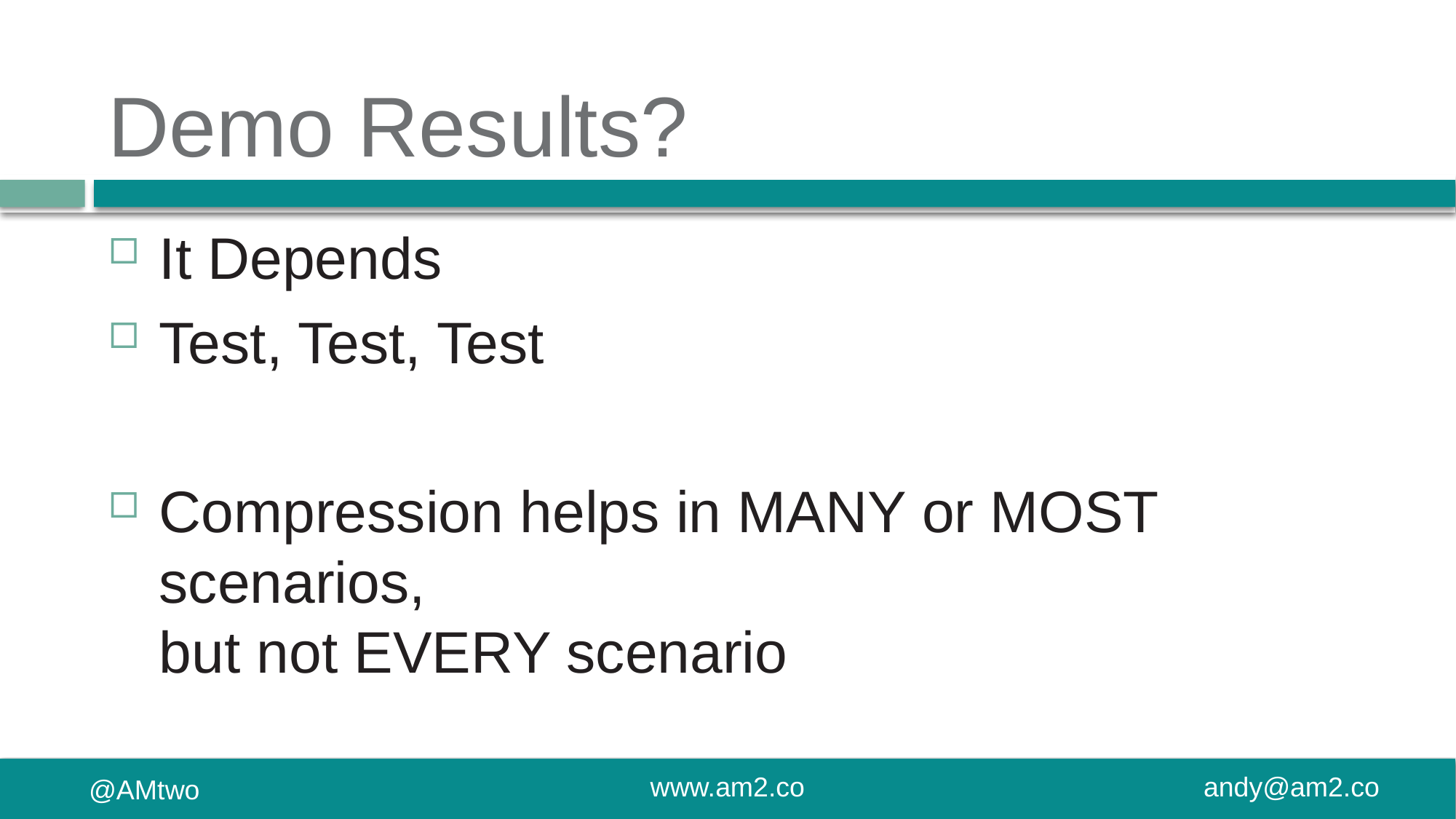

# Demo Results?
It Depends
Test, Test, Test

Compression helps in MANY or MOST scenarios,
but not EVERY scenario